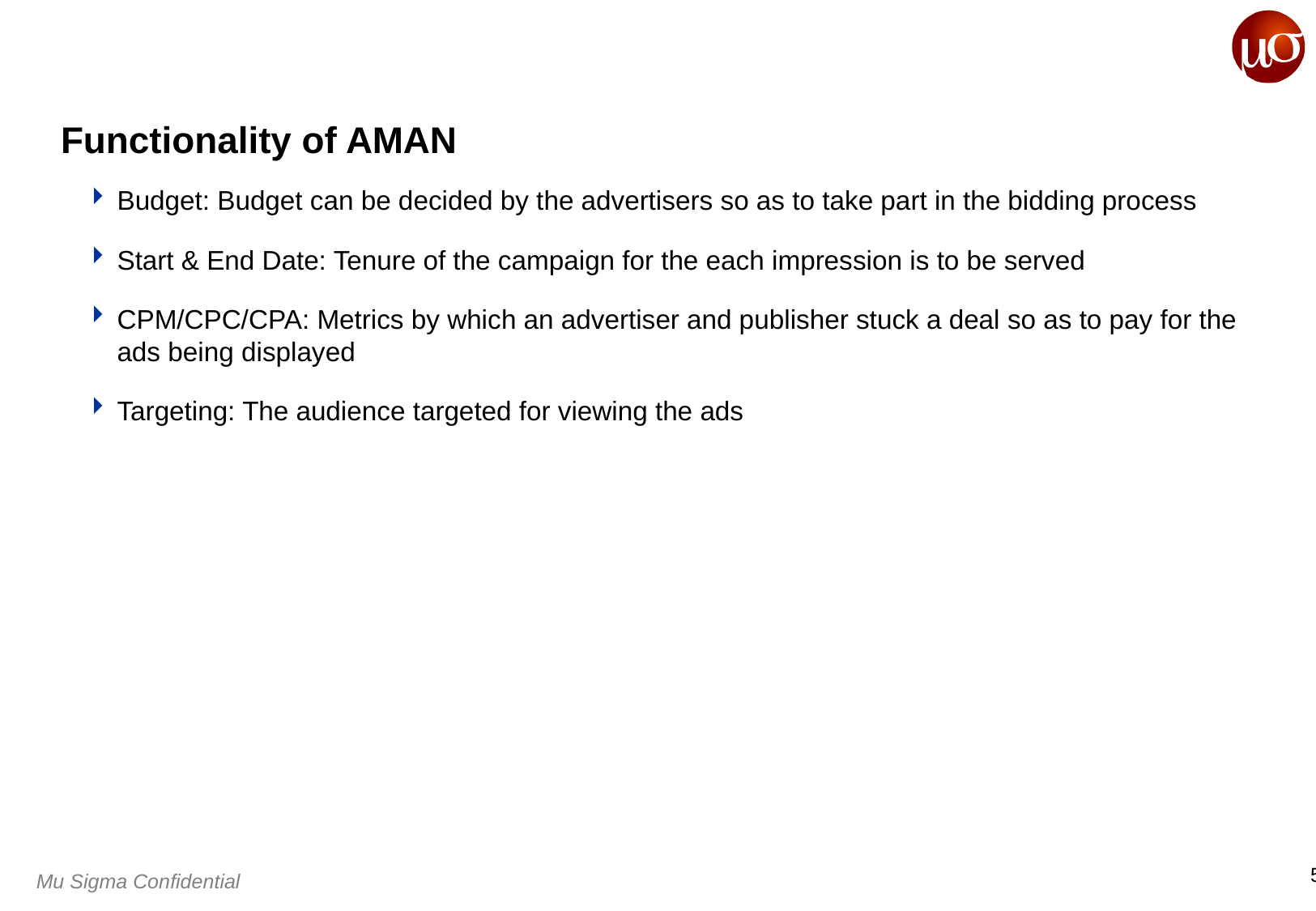

# Functionality of AMAN
Budget: Budget can be decided by the advertisers so as to take part in the bidding process
Start & End Date: Tenure of the campaign for the each impression is to be served
CPM/CPC/CPA: Metrics by which an advertiser and publisher stuck a deal so as to pay for the ads being displayed
Targeting: The audience targeted for viewing the ads